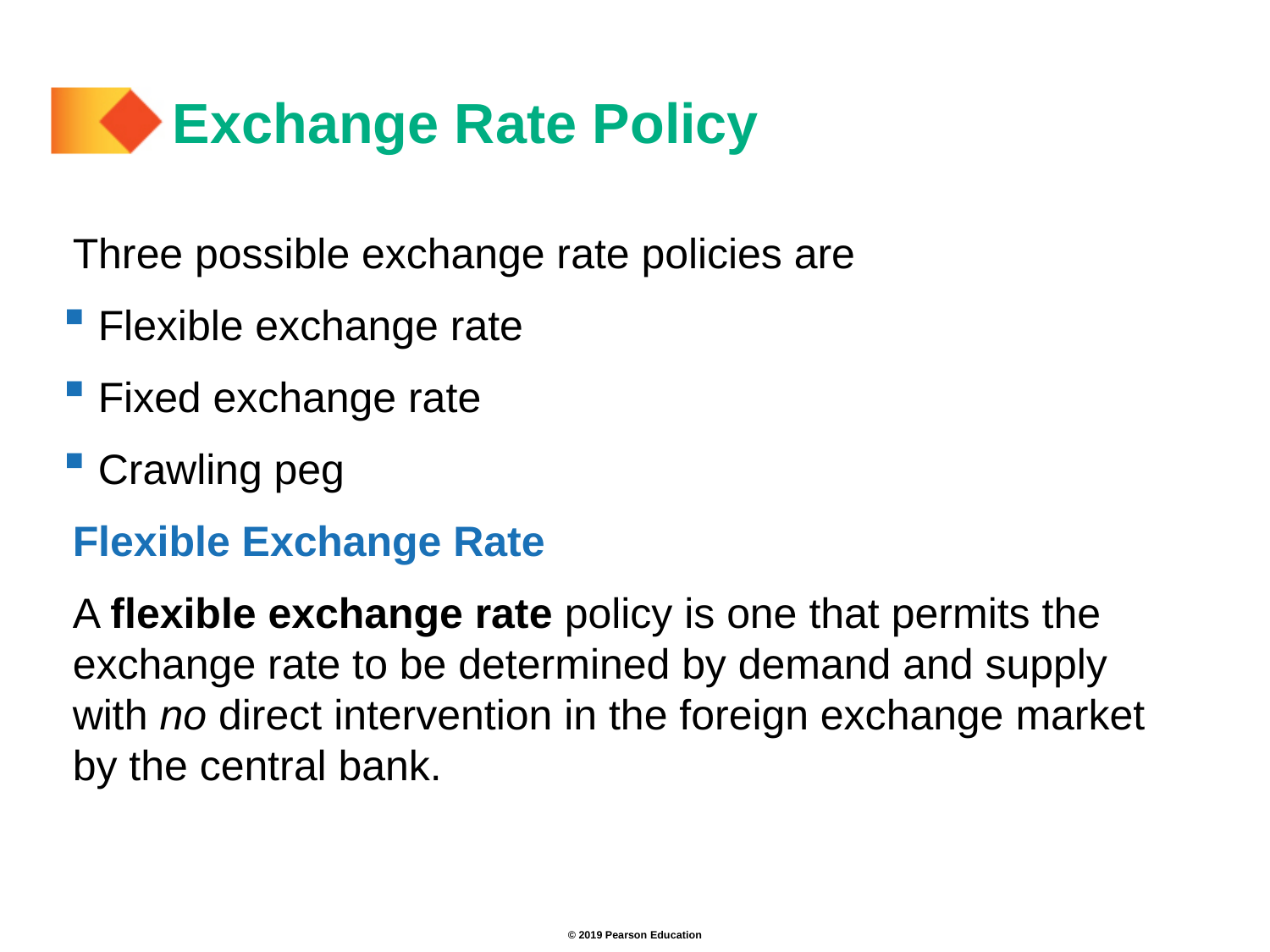

# Exchange Rate Policy
Three possible exchange rate policies are
 Flexible exchange rate
 Fixed exchange rate
 Crawling peg
Flexible Exchange Rate
A flexible exchange rate policy is one that permits the exchange rate to be determined by demand and supply with no direct intervention in the foreign exchange market by the central bank.